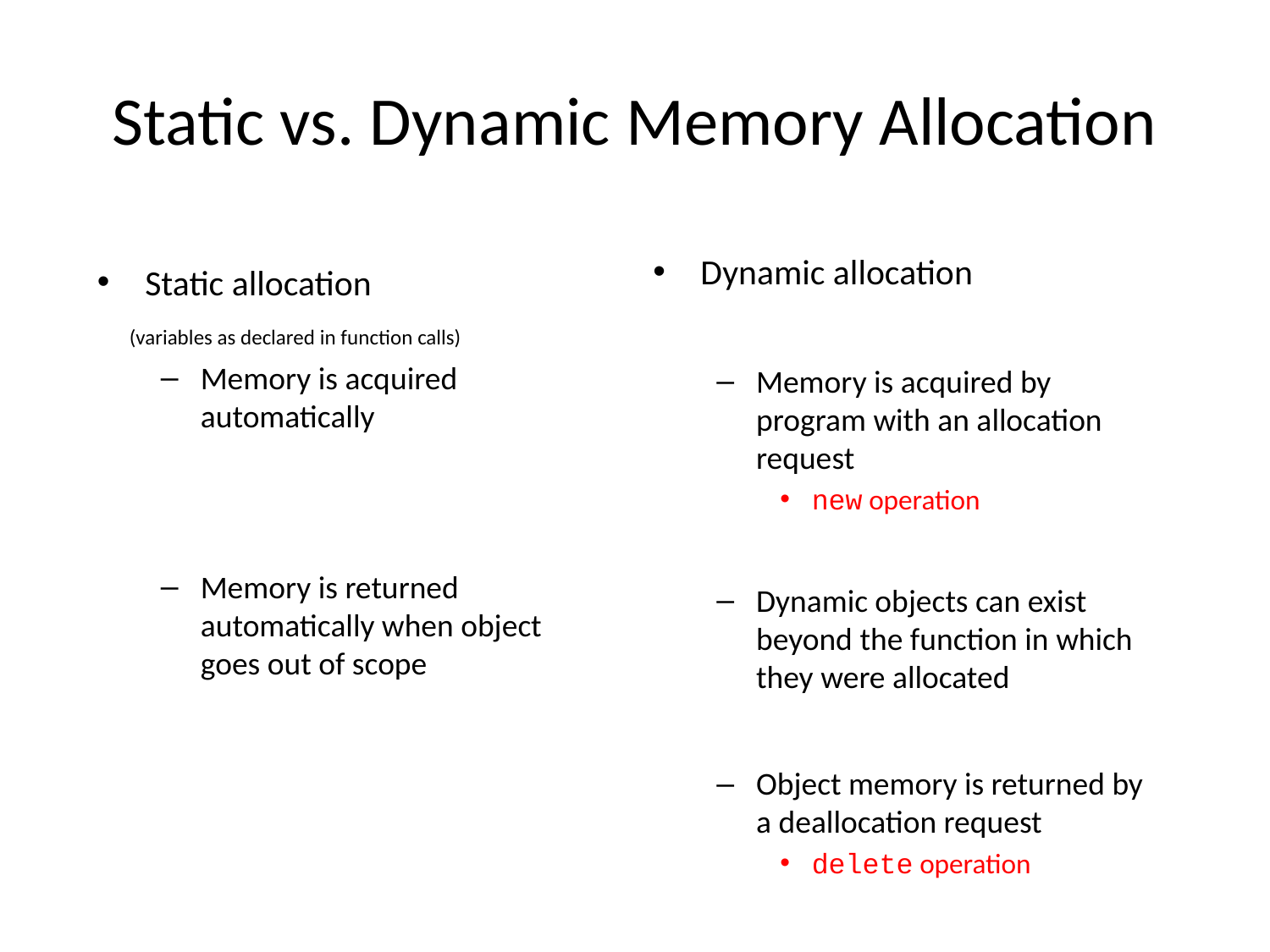

# Static vs. Dynamic Memory Allocation
Dynamic allocation

Memory is acquired by program with an allocation request
new operation

Dynamic objects can exist beyond the function in which they were allocated

Object memory is returned by a deallocation request
delete operation
Static allocation
    (variables as declared in function calls)
Memory is acquired  automatically

Memory is returned automatically when object goes out of scope